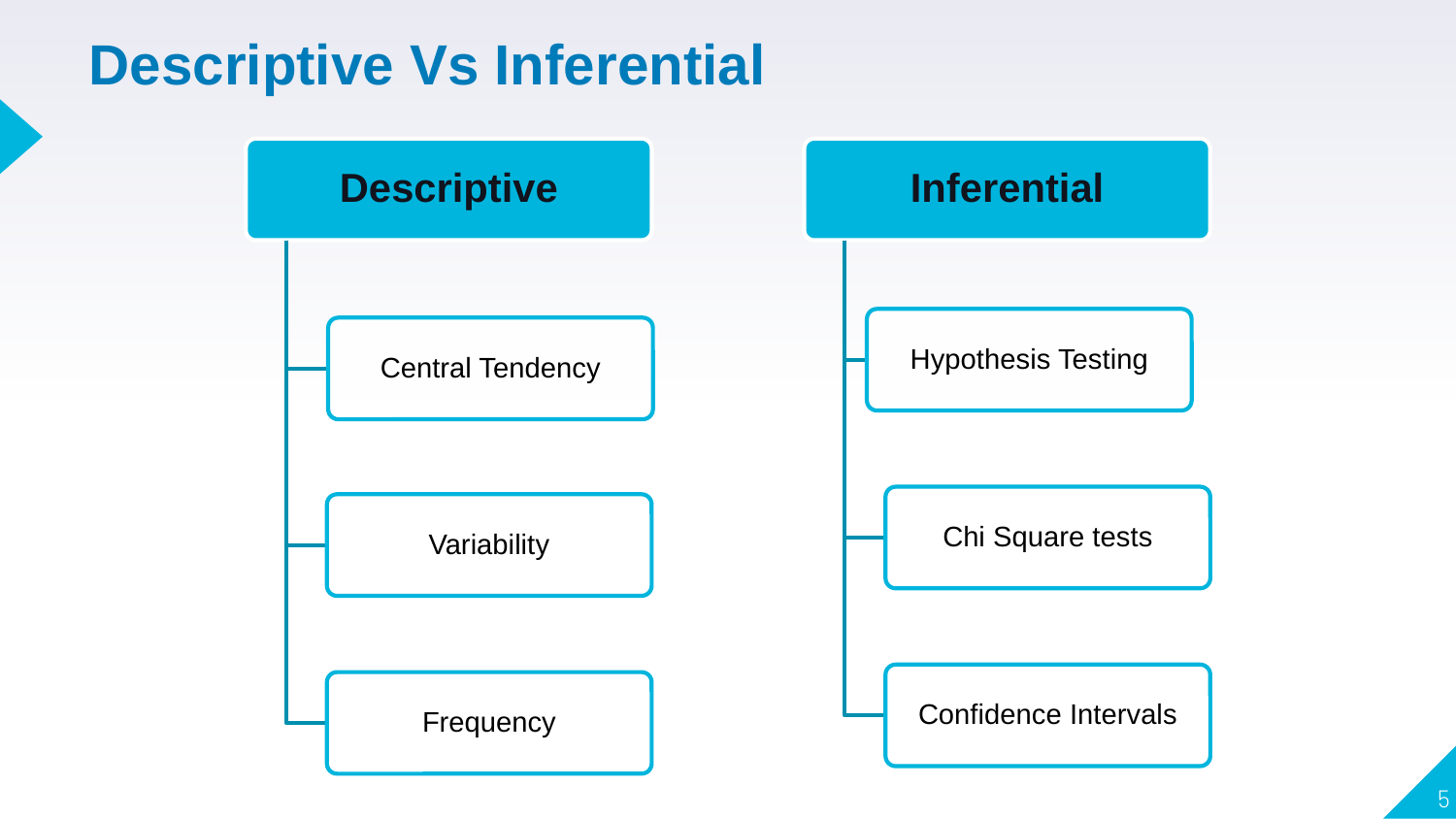

# Descriptive Vs Inferential

Descriptive
Inferential

Hypothesis Testing

Central Tendency

Chi Square tests

Variability

Confidence Intervals

Frequency
5